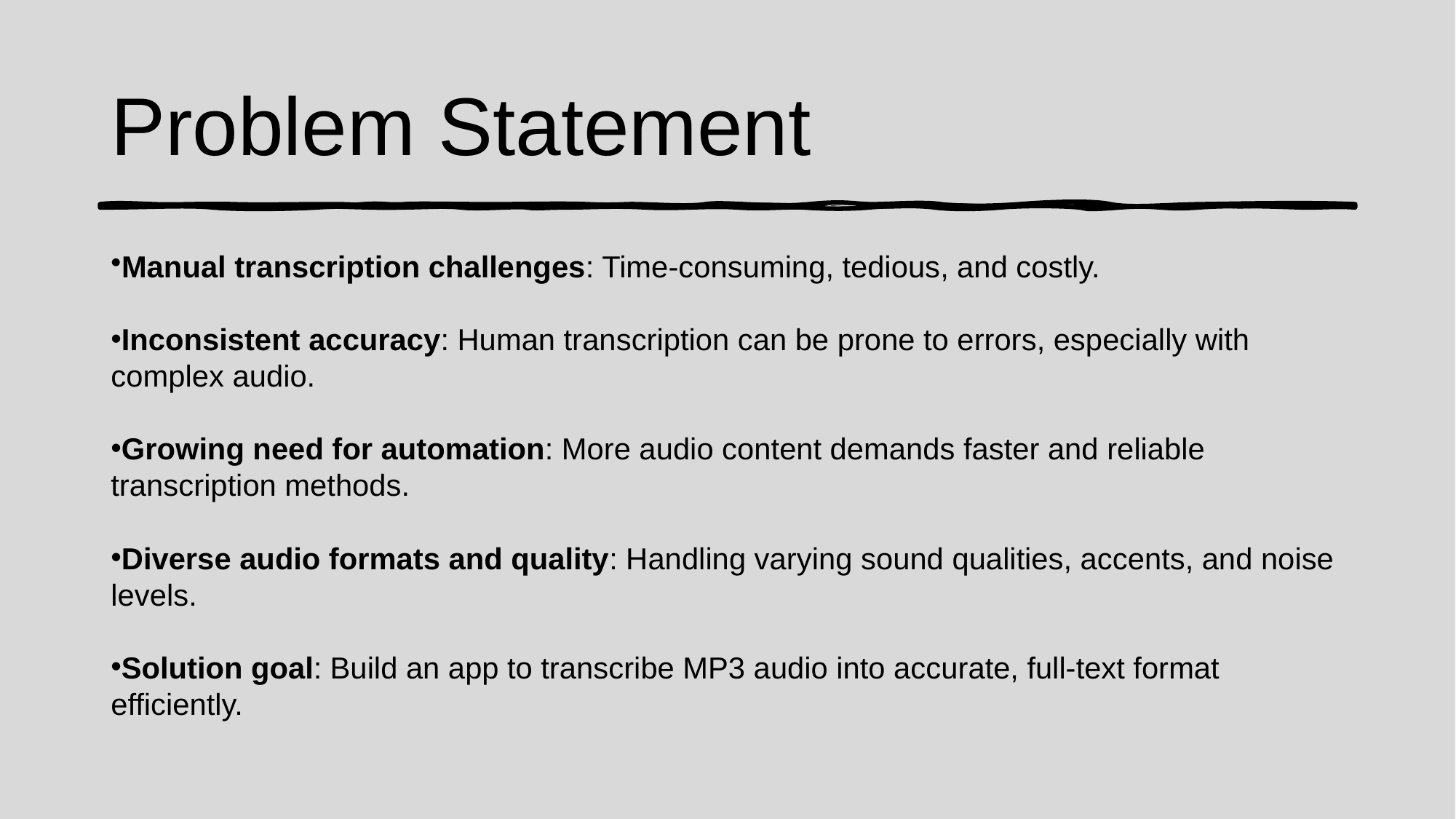

# Problem Statement
Manual transcription challenges: Time-consuming, tedious, and costly.

Inconsistent accuracy: Human transcription can be prone to errors, especially with complex audio.

Growing need for automation: More audio content demands faster and reliable transcription methods.

Diverse audio formats and quality: Handling varying sound qualities, accents, and noise levels.

Solution goal: Build an app to transcribe MP3 audio into accurate, full-text format efficiently.